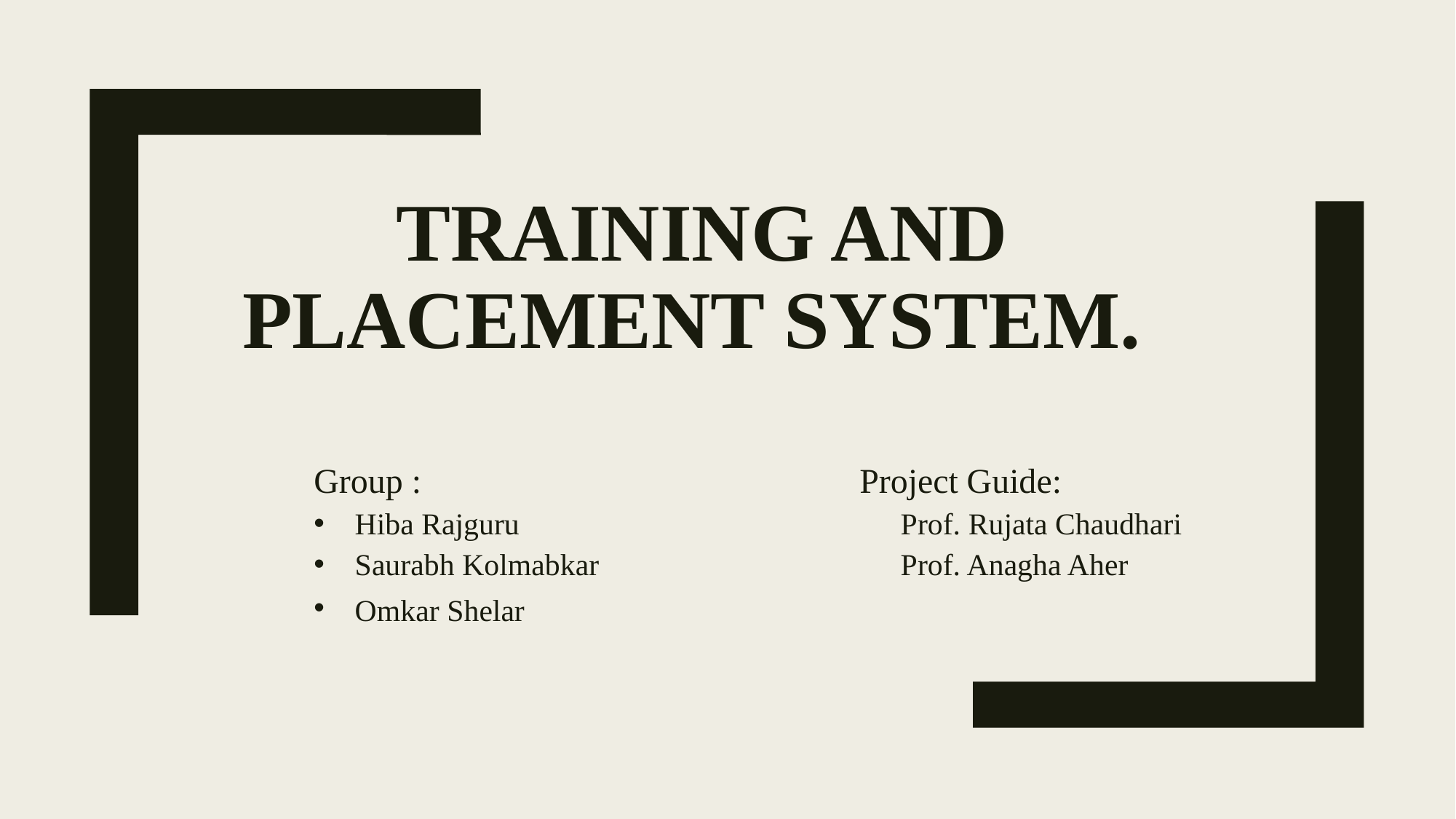

# Training and Placement System.
Group :					Project Guide:
Hiba Rajguru				Prof. Rujata Chaudhari
Saurabh Kolmabkar			Prof. Anagha Aher
Omkar Shelar